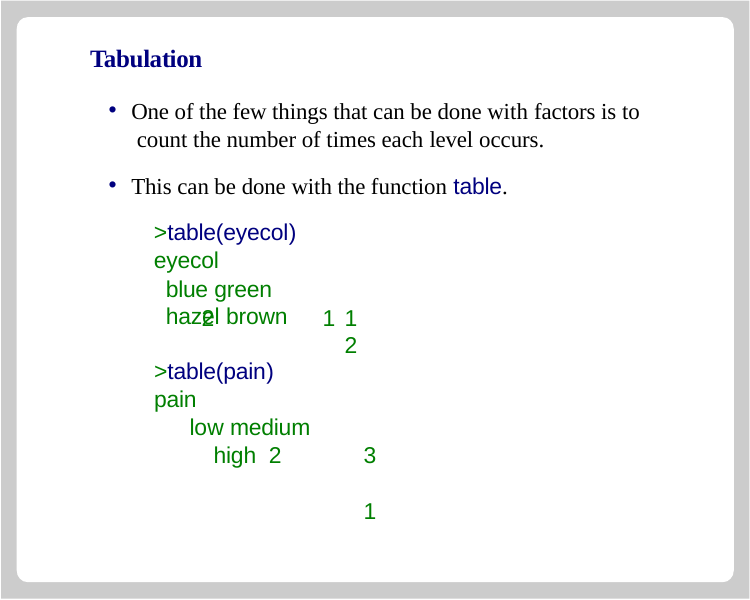

# Tabulation
One of the few things that can be done with factors is to  count the number of times each level occurs.
This can be done with the function table.
>table(eyecol)  eyecol
blue green hazel brown
2	1

>table(pain)  pain
low medium	high  2	3		1
1	2